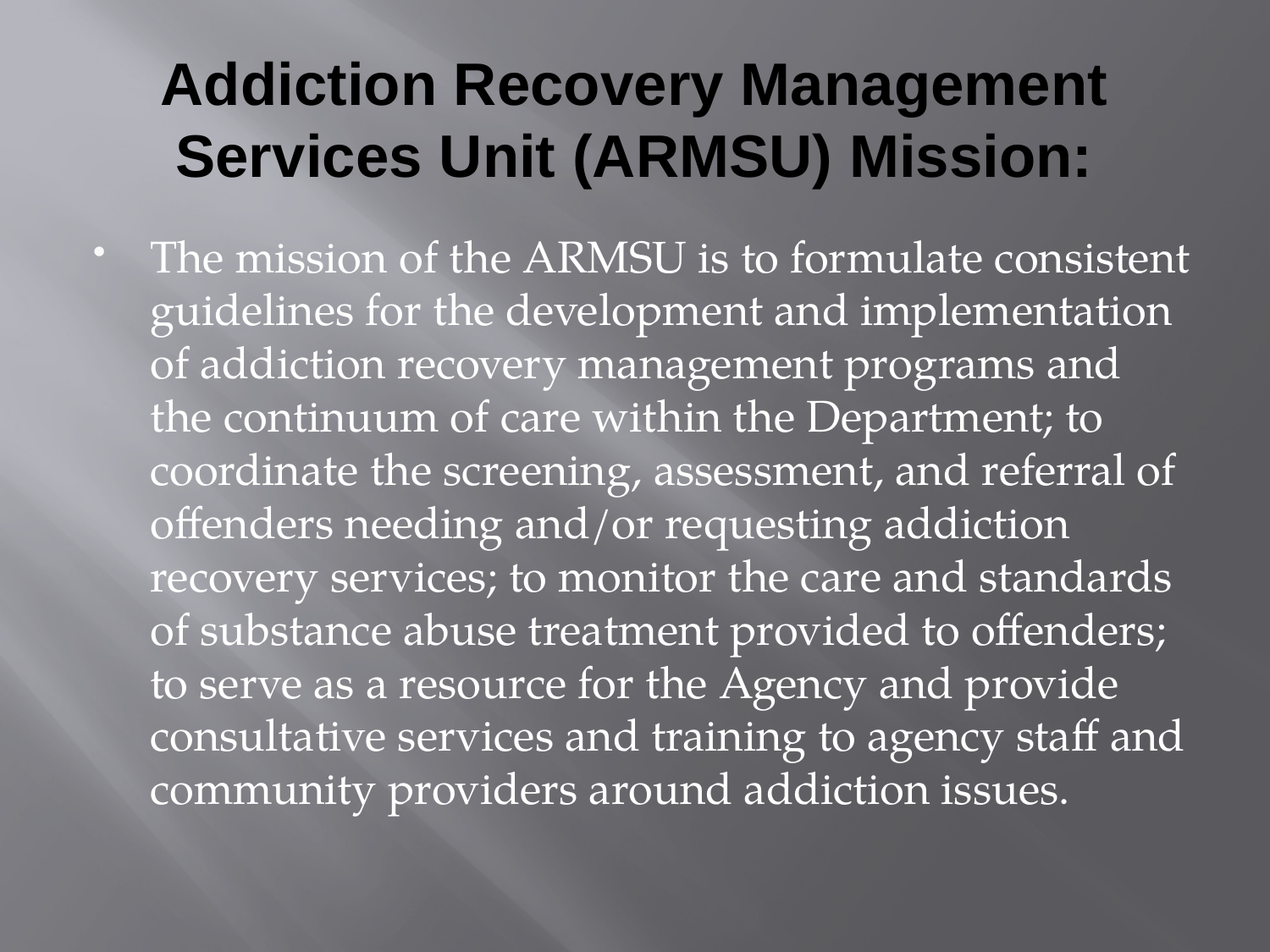

# Addiction Recovery Management Services Unit (ARMSU) Mission:
The mission of the ARMSU is to formulate consistent guidelines for the development and implementation of addiction recovery management programs and the continuum of care within the Department; to coordinate the screening, assessment, and referral of offenders needing and/or requesting addiction recovery services; to monitor the care and standards of substance abuse treatment provided to offenders; to serve as a resource for the Agency and provide consultative services and training to agency staff and community providers around addiction issues.